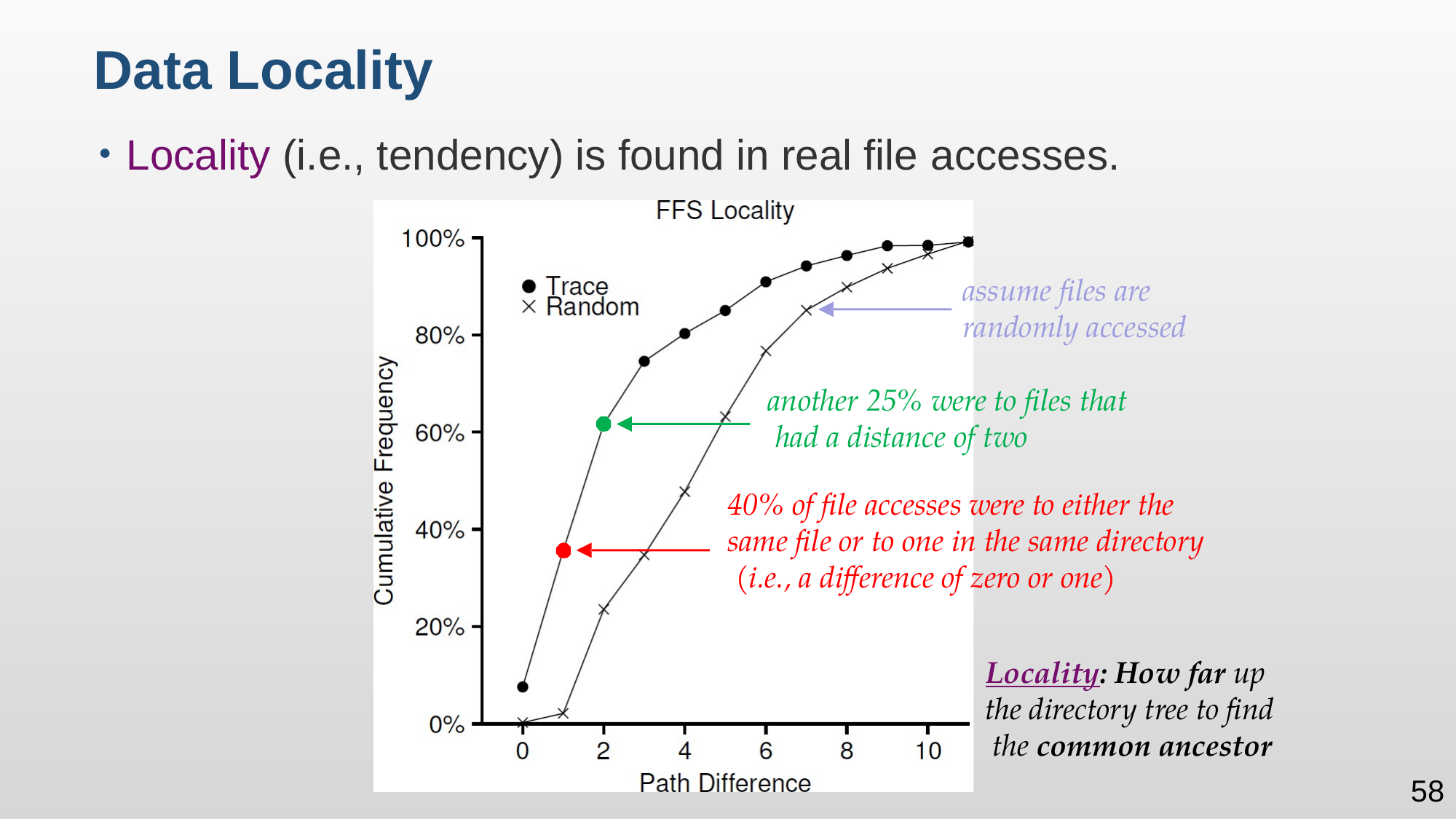

Data Locality
Locality (i.e., tendency) is found in real file accesses.

assume files are  randomly accessed

another 25% were to files that  had a distance of two

40% of file accesses were to either the  same file or to one in the same directory  (i.e., a difference of zero or one)

Locality: How far up  the directory tree to find  the common ancestor

58